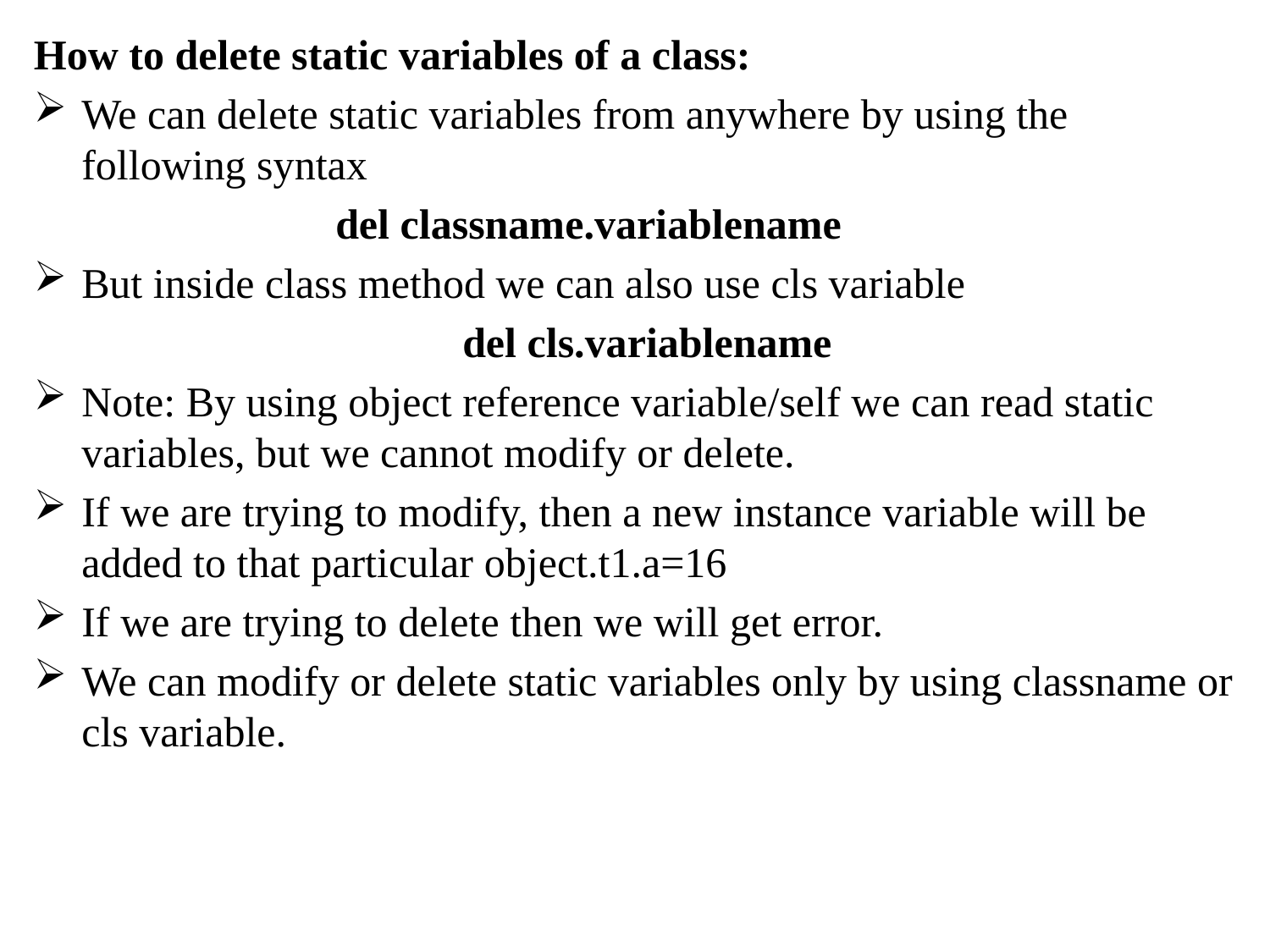

How to delete static variables of a class:
We can delete static variables from anywhere by using the following syntax
			del classname.variablename
But inside class method we can also use cls variable
				del cls.variablename
Note: By using object reference variable/self we can read static variables, but we cannot modify or delete.
If we are trying to modify, then a new instance variable will be added to that particular object.t1.a=16
If we are trying to delete then we will get error.
We can modify or delete static variables only by using classname or cls variable.